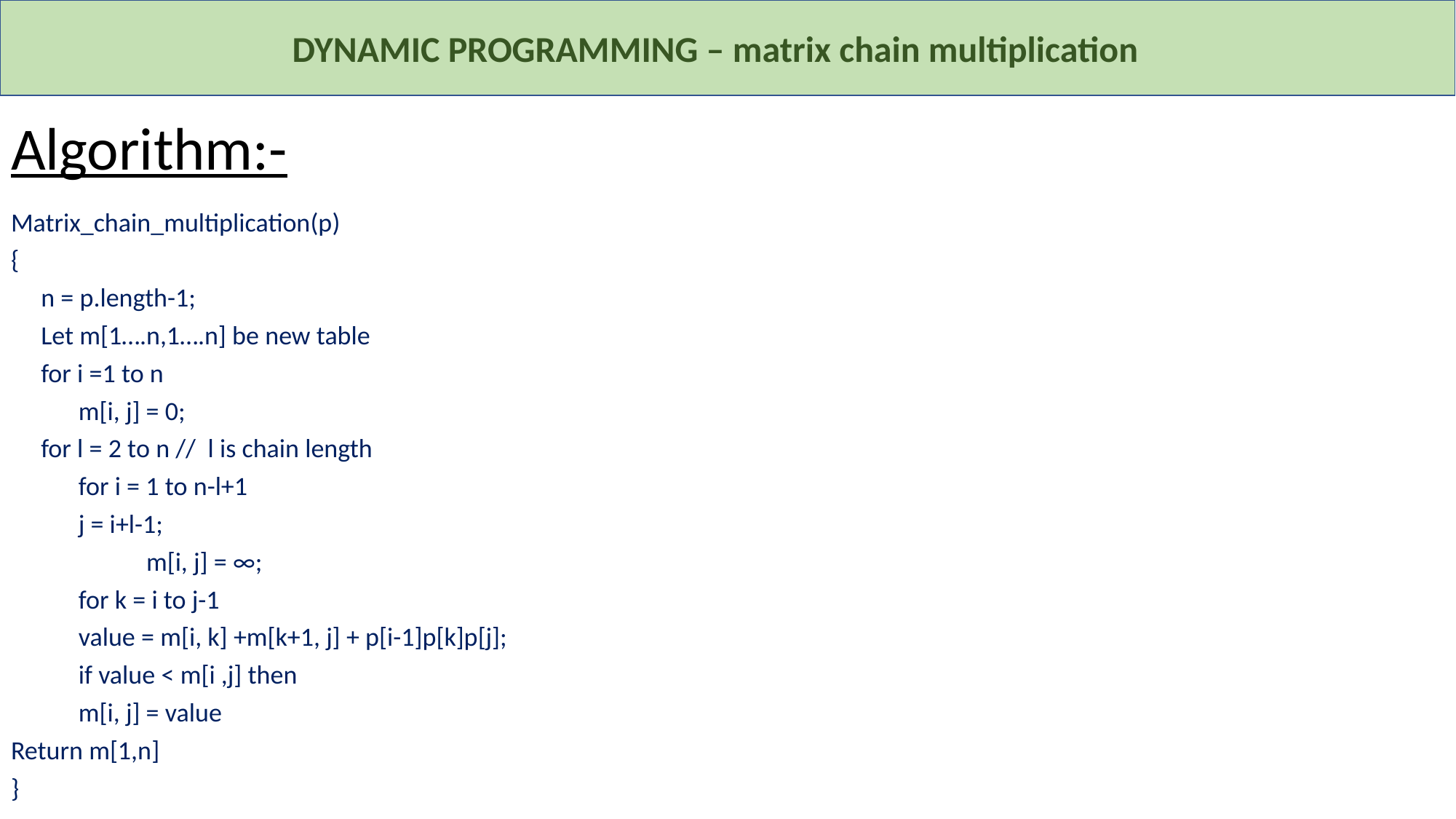

DYNAMIC PROGRAMMING – matrix chain multiplication
# Algorithm:-
Matrix_chain_multiplication(p)
{
     n = p.length-1;
     Let m[1….n,1….n] be new table
     for i =1 to n
     	m[i, j] = 0;
     for l = 2 to n //  l is chain length
     	for i = 1 to n-l+1
    		j = i+l-1;
            		m[i, j] = ∞;
  		for k = i to j-1
			value = m[i, k] +m[k+1, j] + p[i-1]p[k]p[j];
			if value < m[i ,j] then
				m[i, j] = value
Return m[1,n]
}